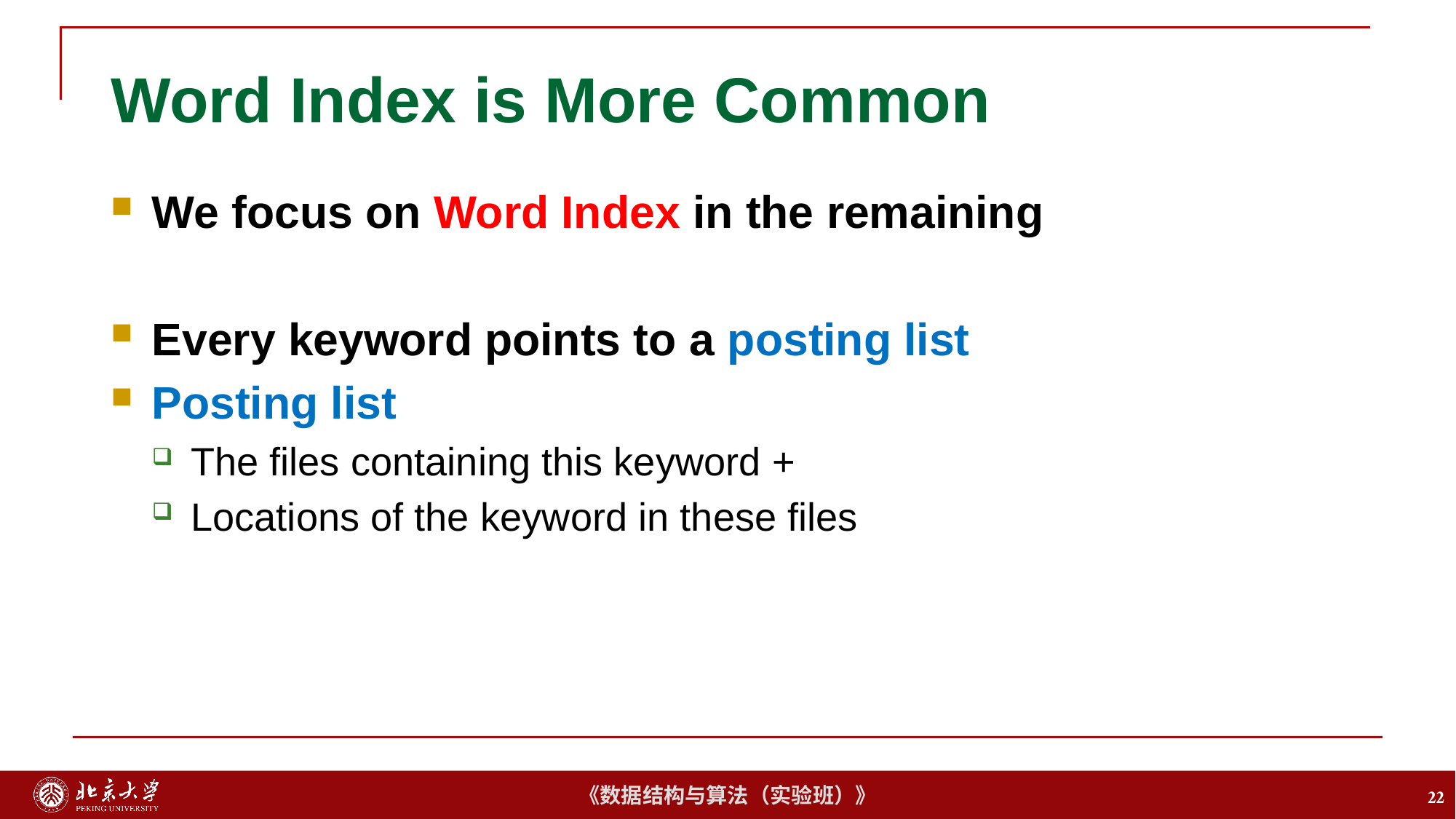

# Word Index is More Common
We focus on Word Index in the remaining

Every keyword points to a posting list
Posting list
The files containing this keyword +
Locations of the keyword in these files
22